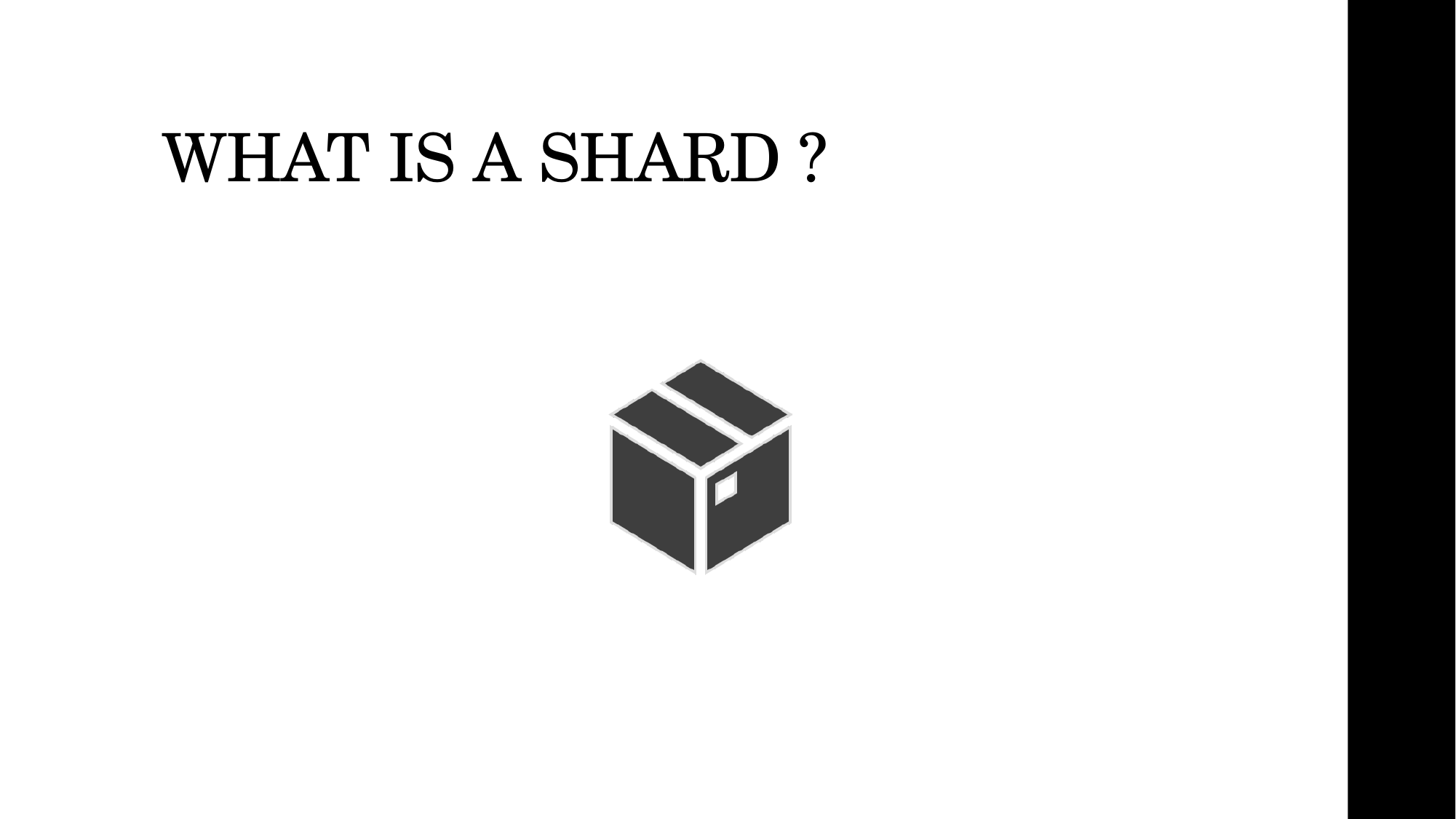

# WHAT IS A SHARD ?

Each shard is in itself a fully functional and independent "index" that can be hosted on any node in the cluster.